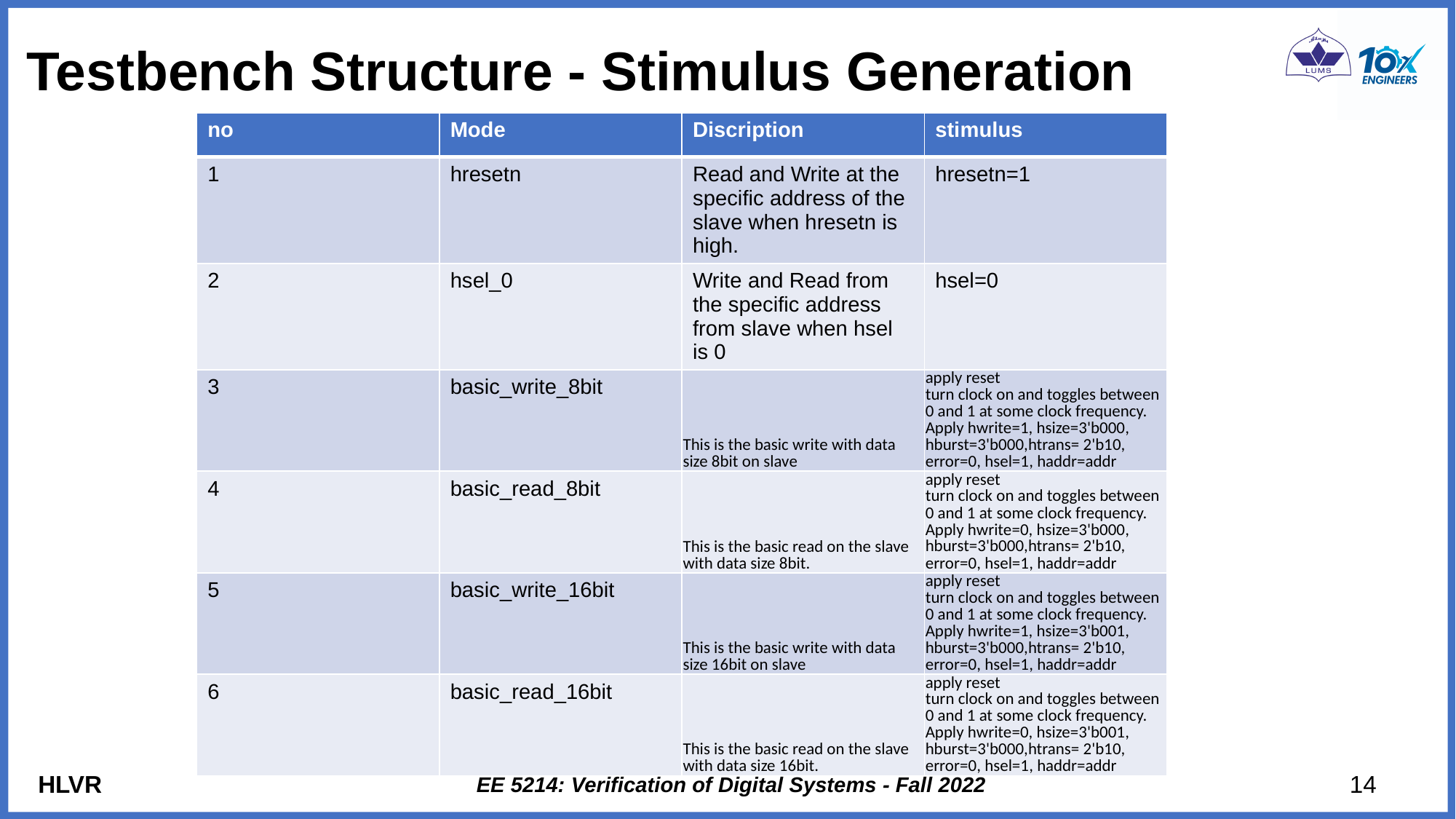

# Testbench Structure - Stimulus Generation

| no | Mode | Discription | stimulus |
| --- | --- | --- | --- |
| 1 | hresetn | Read and Write at the specific address of the slave when hresetn is high. | hresetn=1 |
| 2 | hsel\_0 | Write and Read from the specific address from slave when hsel is 0 | hsel=0 |
| 3 | basic\_write\_8bit | This is the basic write with data size 8bit on slave | apply reset turn clock on and toggles between 0 and 1 at some clock frequency. Apply hwrite=1, hsize=3'b000, hburst=3'b000,htrans= 2'b10, error=0, hsel=1, haddr=addr |
| 4 | basic\_read\_8bit | This is the basic read on the slave with data size 8bit. | apply reset turn clock on and toggles between 0 and 1 at some clock frequency. Apply hwrite=0, hsize=3'b000, hburst=3'b000,htrans= 2'b10, error=0, hsel=1, haddr=addr |
| 5 | basic\_write\_16bit | This is the basic write with data size 16bit on slave | apply reset turn clock on and toggles between 0 and 1 at some clock frequency. Apply hwrite=1, hsize=3'b001, hburst=3'b000,htrans= 2'b10, error=0, hsel=1, haddr=addr |
| 6 | basic\_read\_16bit | This is the basic read on the slave with data size 16bit. | apply reset turn clock on and toggles between 0 and 1 at some clock frequency. Apply hwrite=0, hsize=3'b001, hburst=3'b000,htrans= 2'b10, error=0, hsel=1, haddr=addr |
HLVR
EE 5214: Verification of Digital Systems - Fall 2022
14